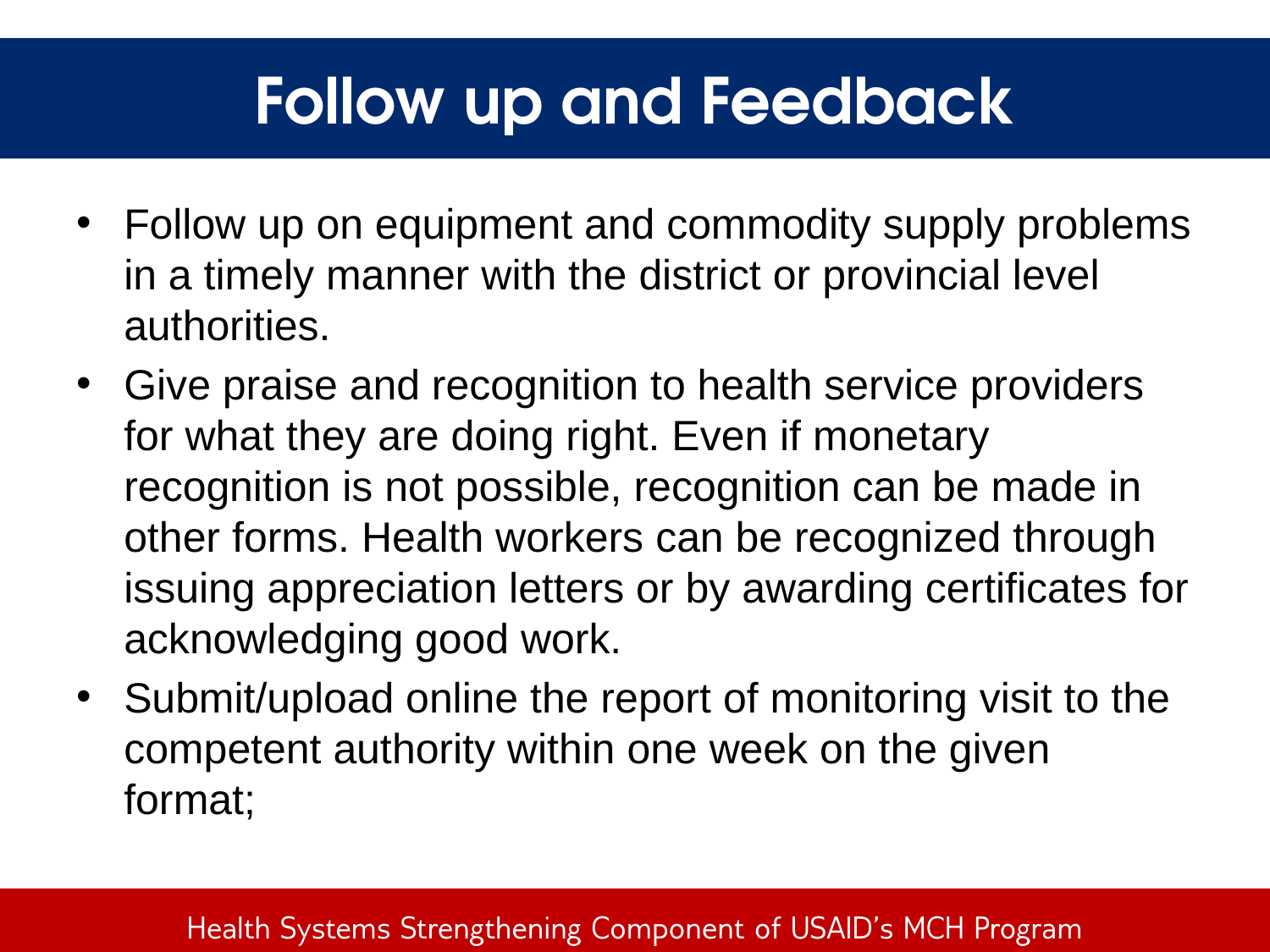

# Follow up and Feedback
Follow up on equipment and commodity supply problems in a timely manner with the district or provincial level authorities.
Give praise and recognition to health service providers for what they are doing right. Even if monetary recognition is not possible, recognition can be made in other forms. Health workers can be recognized through issuing appreciation letters or by awarding certificates for acknowledging good work.
Submit/upload online the report of monitoring visit to the competent authority within one week on the given format;